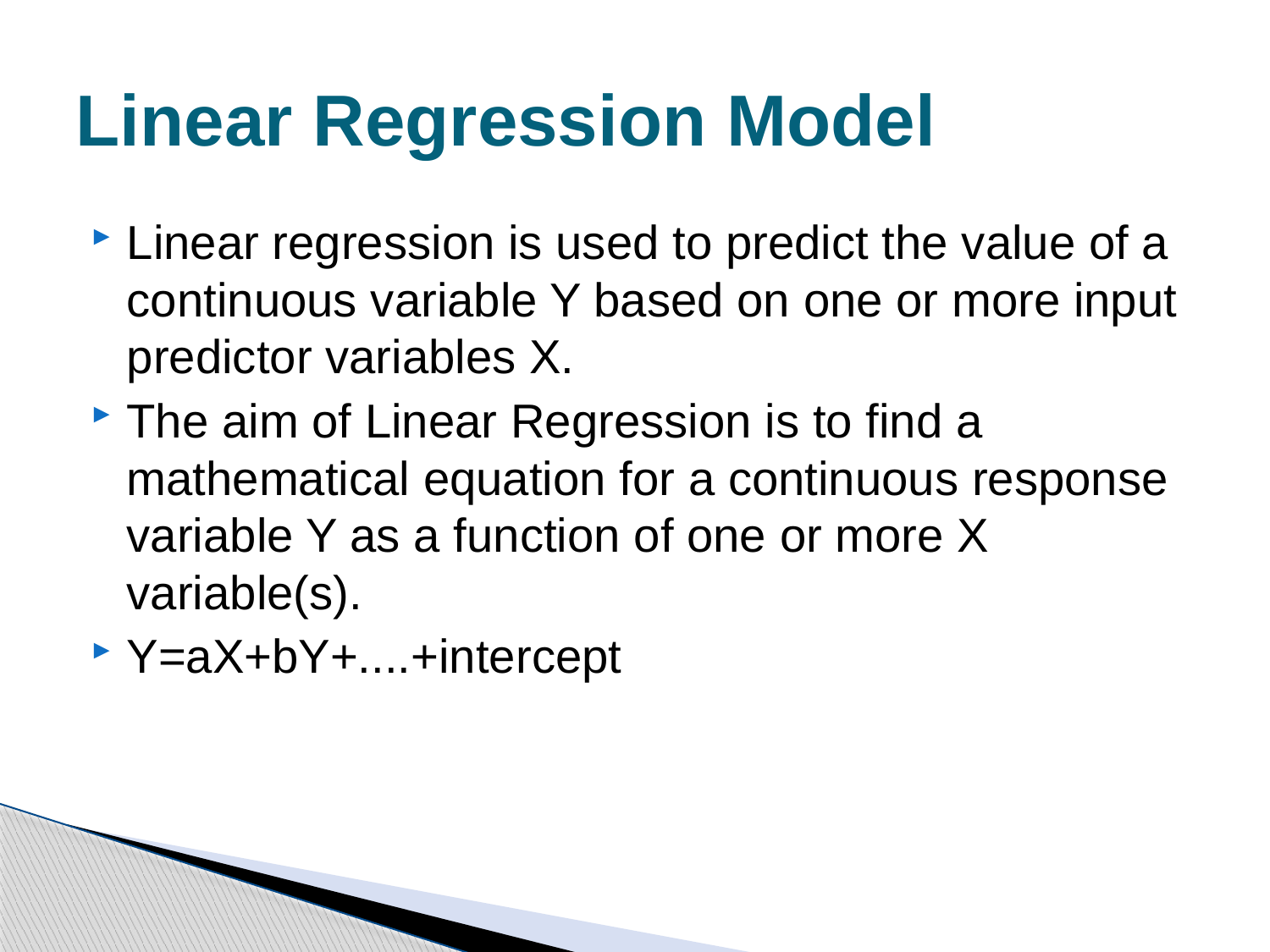

# Linear Regression Model
Linear regression is used to predict the value of a continuous variable Y based on one or more input predictor variables X.
The aim of Linear Regression is to find a mathematical equation for a continuous response variable Y as a function of one or more X variable(s).
Y=aX+bY+....+intercept